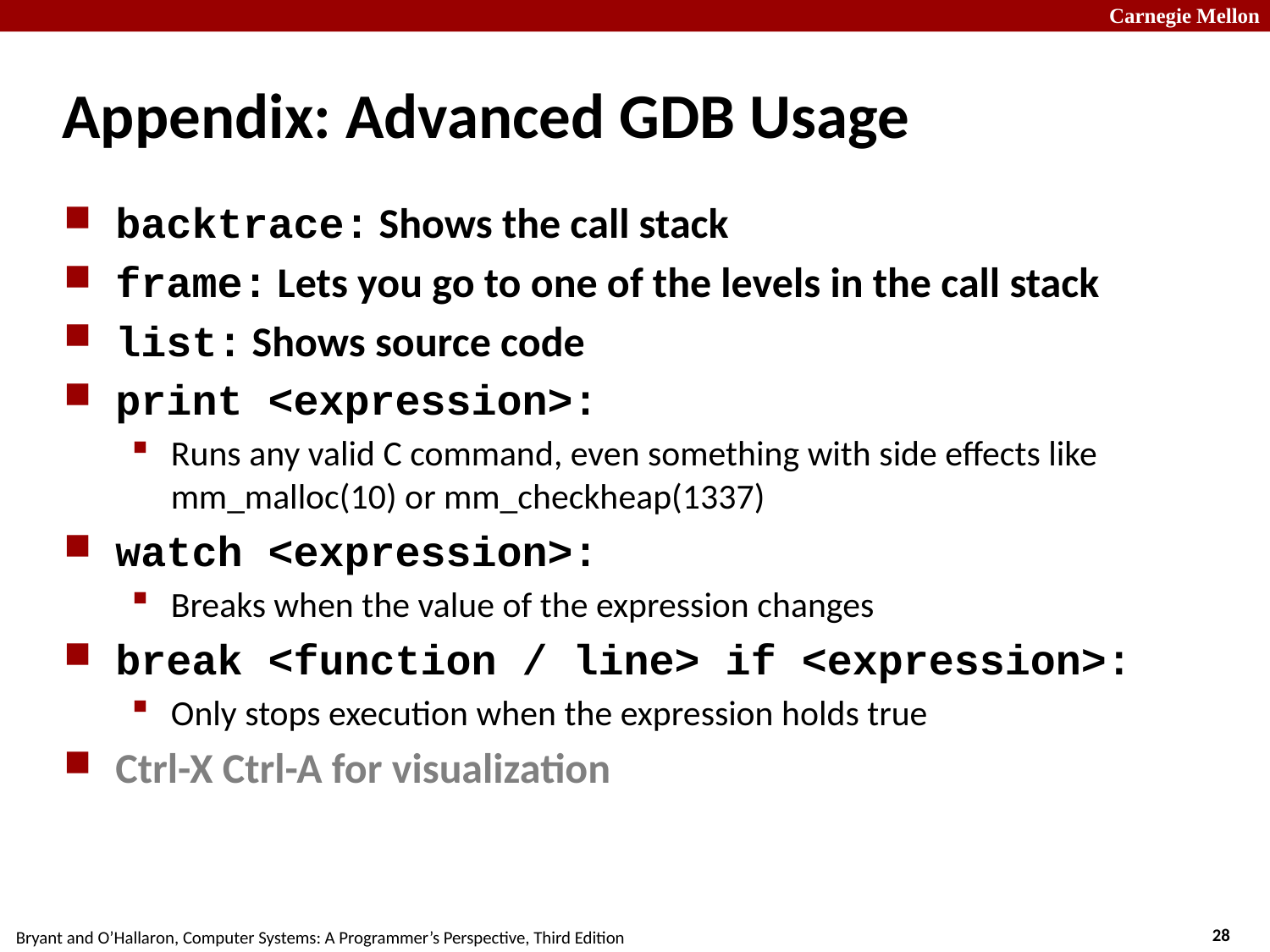

# Appendix: Advanced GDB Usage
backtrace: Shows the call stack
frame: Lets you go to one of the levels in the call stack
list: Shows source code
print <expression>:
Runs any valid C command, even something with side effects like mm_malloc(10) or mm_checkheap(1337)
watch <expression>:
Breaks when the value of the expression changes
break <function / line> if <expression>:
Only stops execution when the expression holds true
Ctrl-X Ctrl-A for visualization